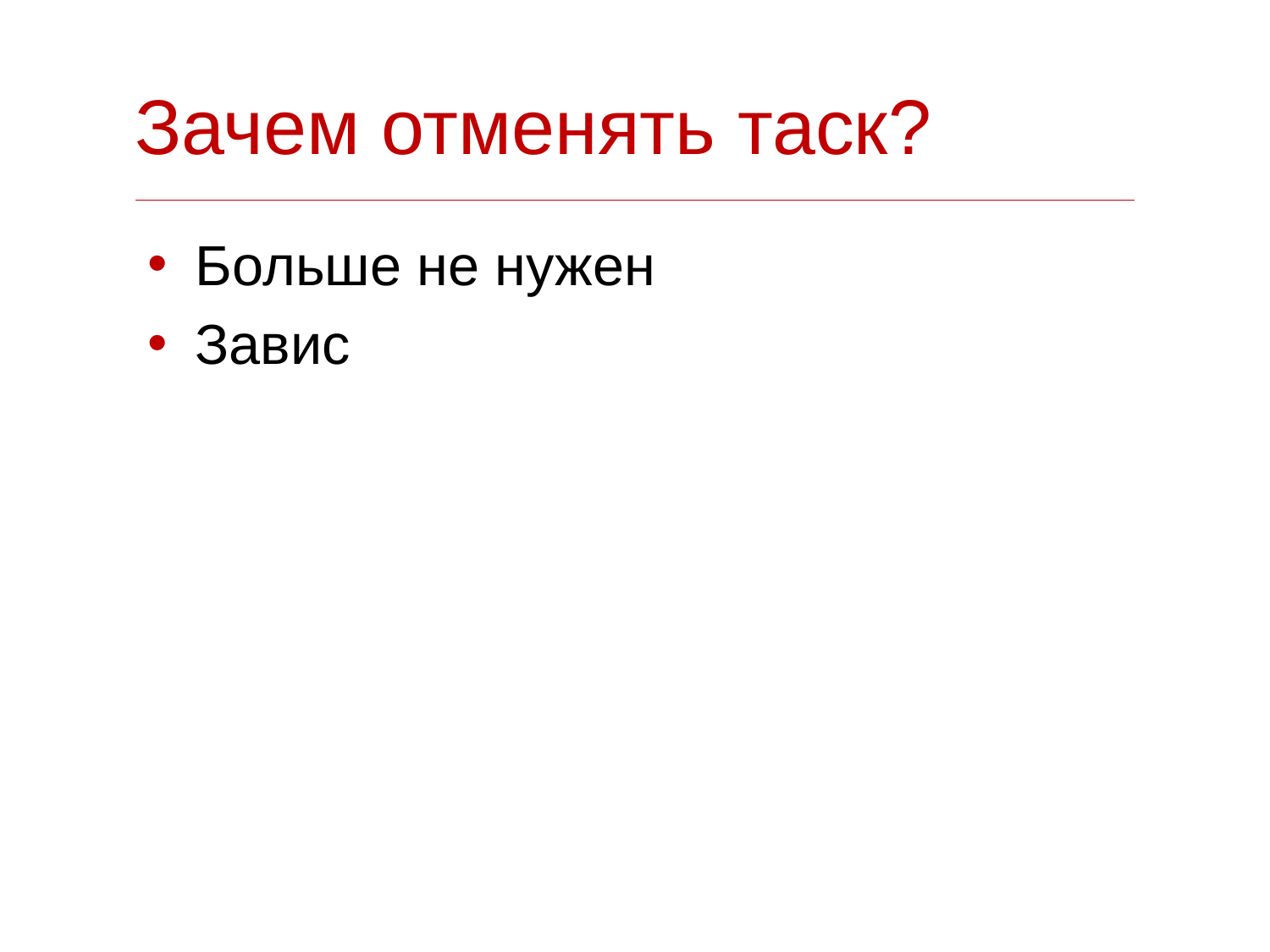

| Зачем отменять таск? |
| --- |
Больше не нужен
Завис